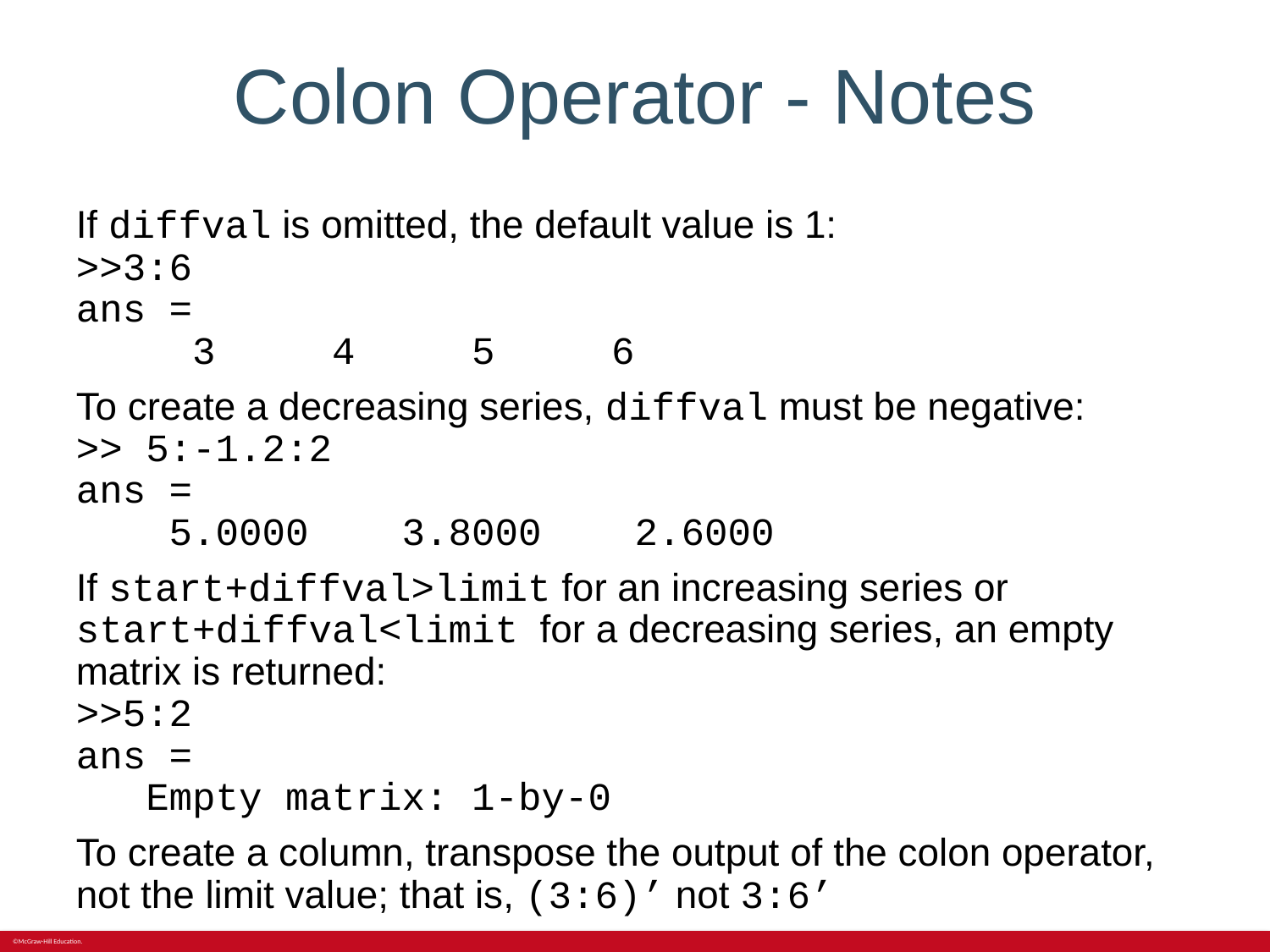

# Colon Operator - Notes
If diffval is omitted, the default value is 1:
>>3:6
ans =
     3     4     5     6
To create a decreasing series, diffval must be negative:
>> 5:-1.2:2
ans =
    5.0000    3.8000    2.6000
If start+diffval>limit for an increasing series or start+diffval<limit  for a decreasing series, an empty matrix is returned:
>>5:2
ans =
   Empty matrix: 1-by-0
To create a column, transpose the output of the colon operator, not the limit value; that is, (3:6)’ not 3:6’